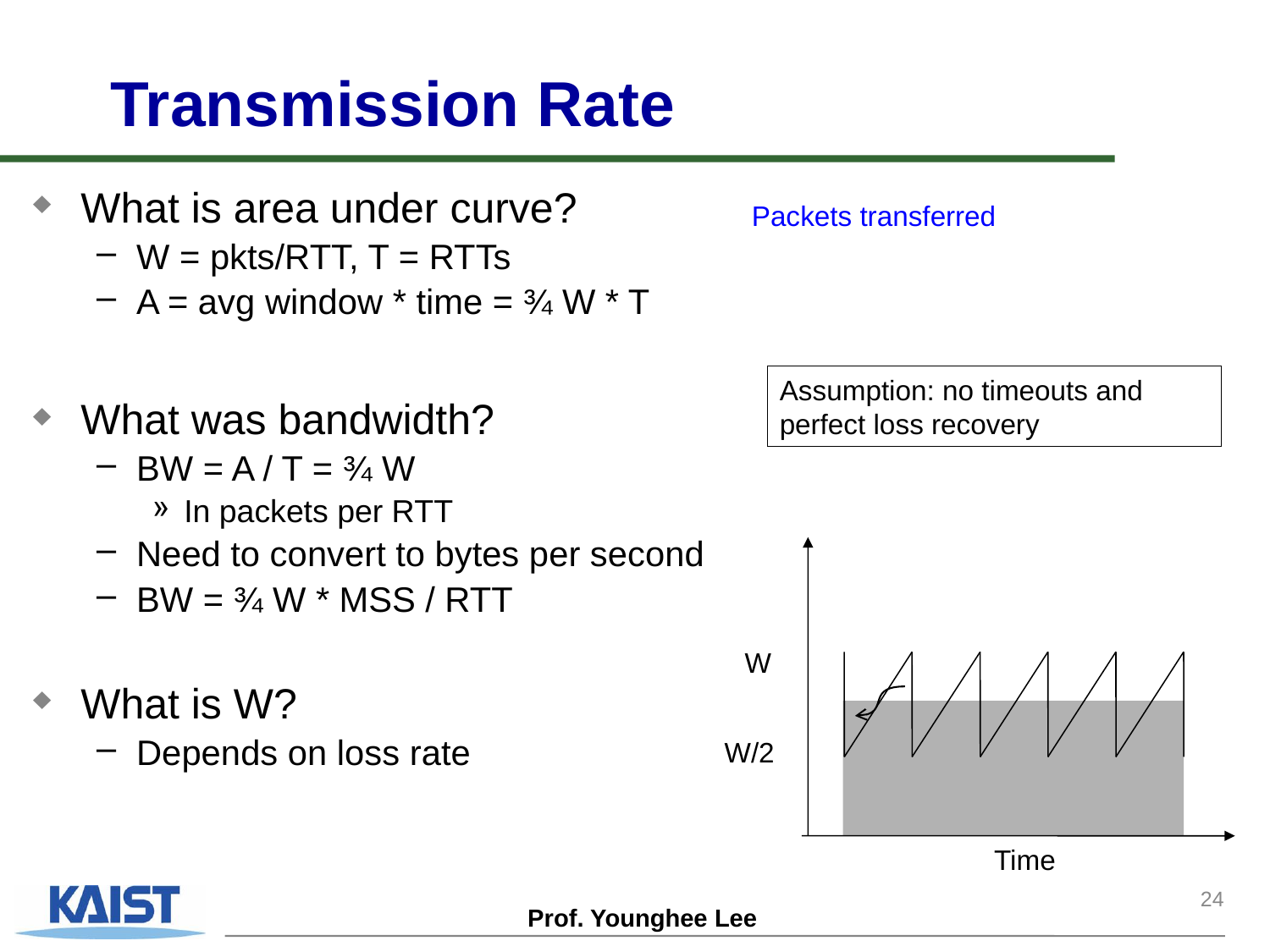

# Transmission Rate
What is area under curve?
W = pkts/RTT, T = RTTs
A = avg window * time = ¾ W * T

What was bandwidth?
BW = A / T = ¾ W
In packets per RTT
Need to convert to bytes per second
BW = ¾ W * MSS / RTT

What is W?
Depends on loss rate
Packets transferred
Assumption: no timeouts and perfect loss recovery

W

W/2

Time
24